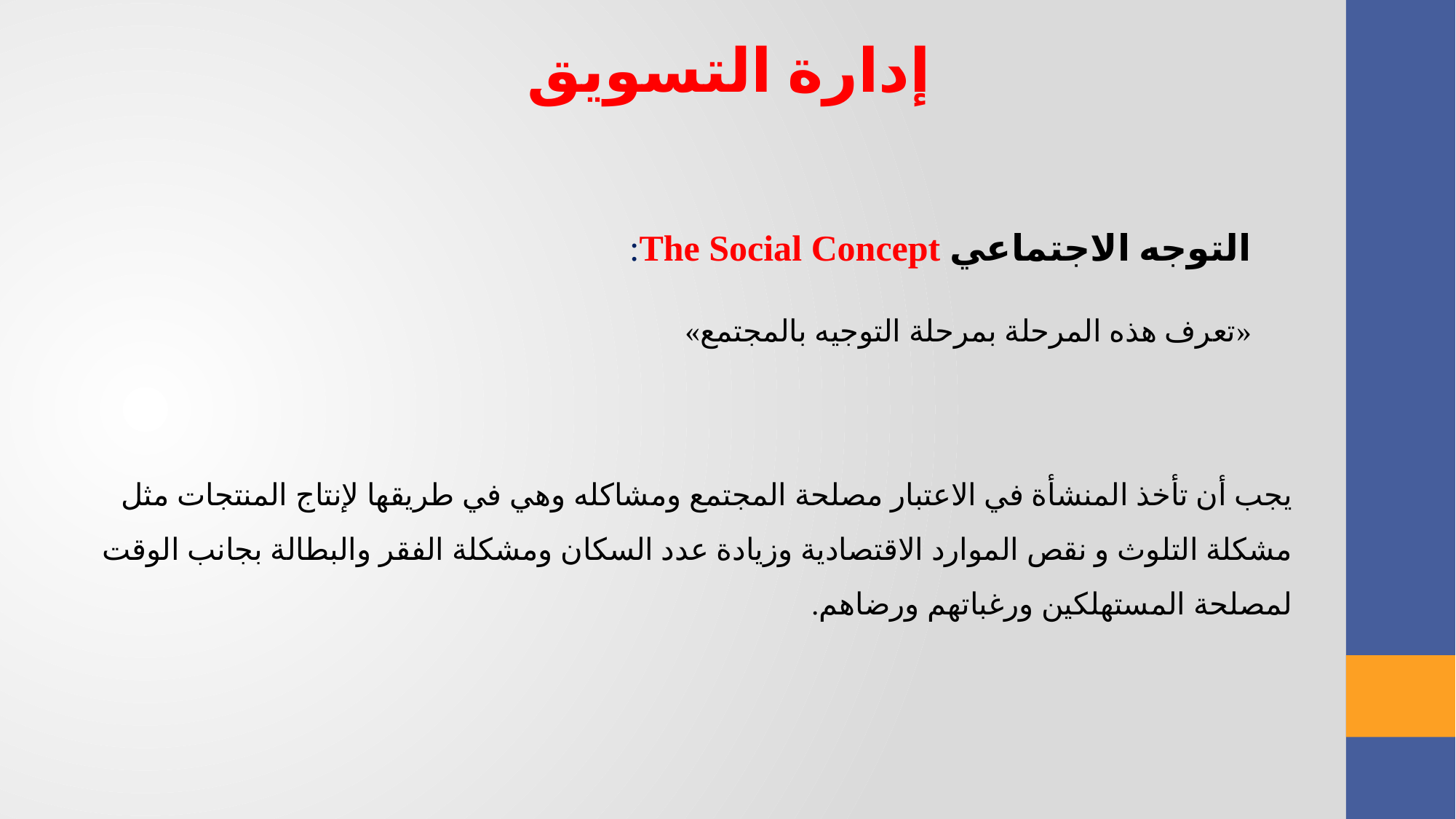

إدارة التسويق
التوجه الاجتماعي The Social Concept:

«تعرف هذه المرحلة بمرحلة التوجيه بالمجتمع»
يجب أن تأخذ المنشأة في الاعتبار مصلحة المجتمع ومشاكله وهي في طريقها لإنتاج المنتجات مثل مشكلة التلوث و نقص الموارد الاقتصادية وزيادة عدد السكان ومشكلة الفقر والبطالة بجانب الوقت لمصلحة المستهلكين ورغباتهم ورضاهم.